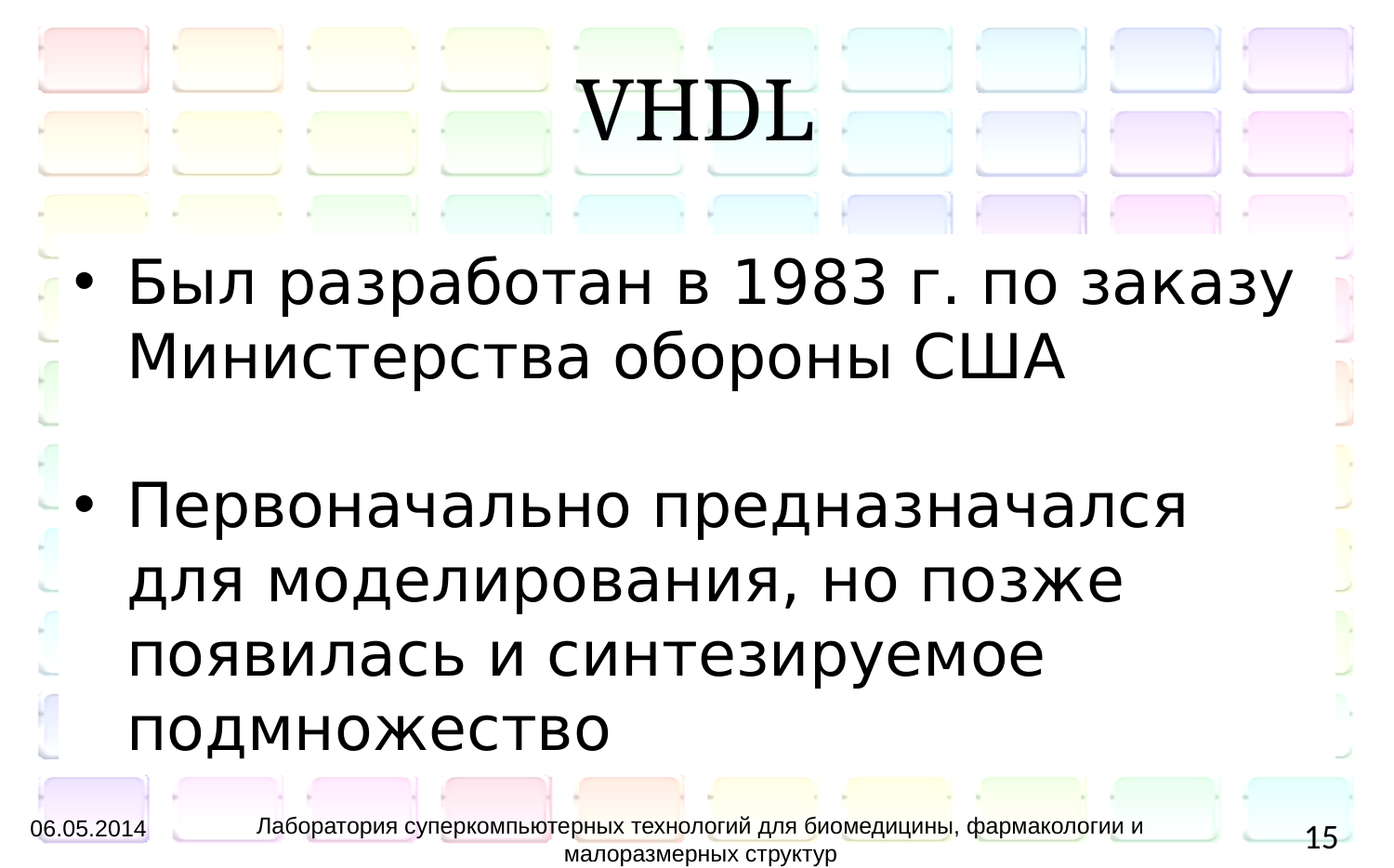

# VHDL
Был разработан в 1983 г. по заказу Министерства обороны США

Первоначально предназначался для моделирования, но позже появилась и синтезируемое подмножество
Лаборатория суперкомпьютерных технологий для биомедицины, фармакологии и малоразмерных структур
06.05.2014
15